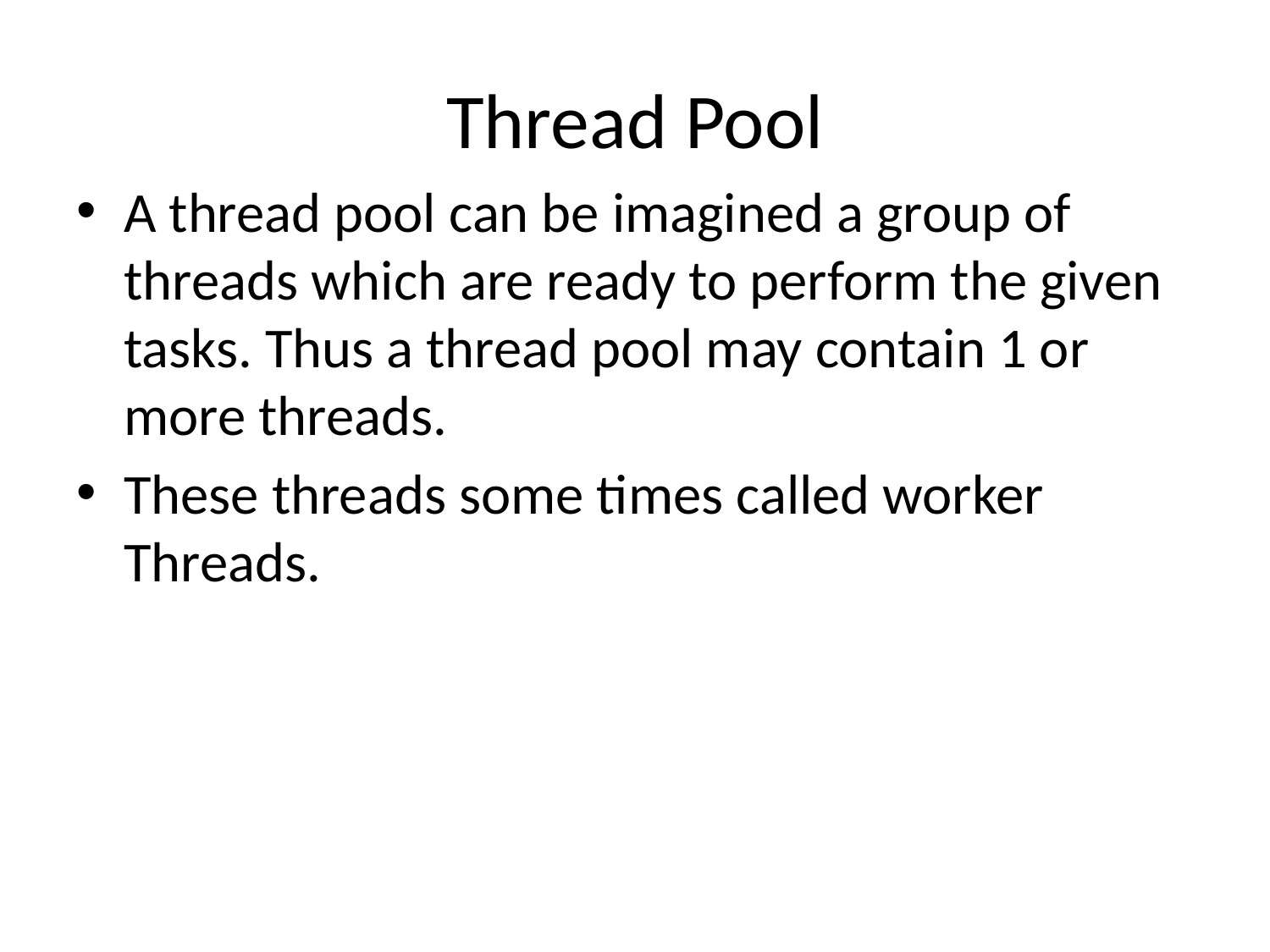

# Thread Pool
A thread pool can be imagined a group of threads which are ready to perform the given tasks. Thus a thread pool may contain 1 or more threads.
These threads some times called worker Threads.